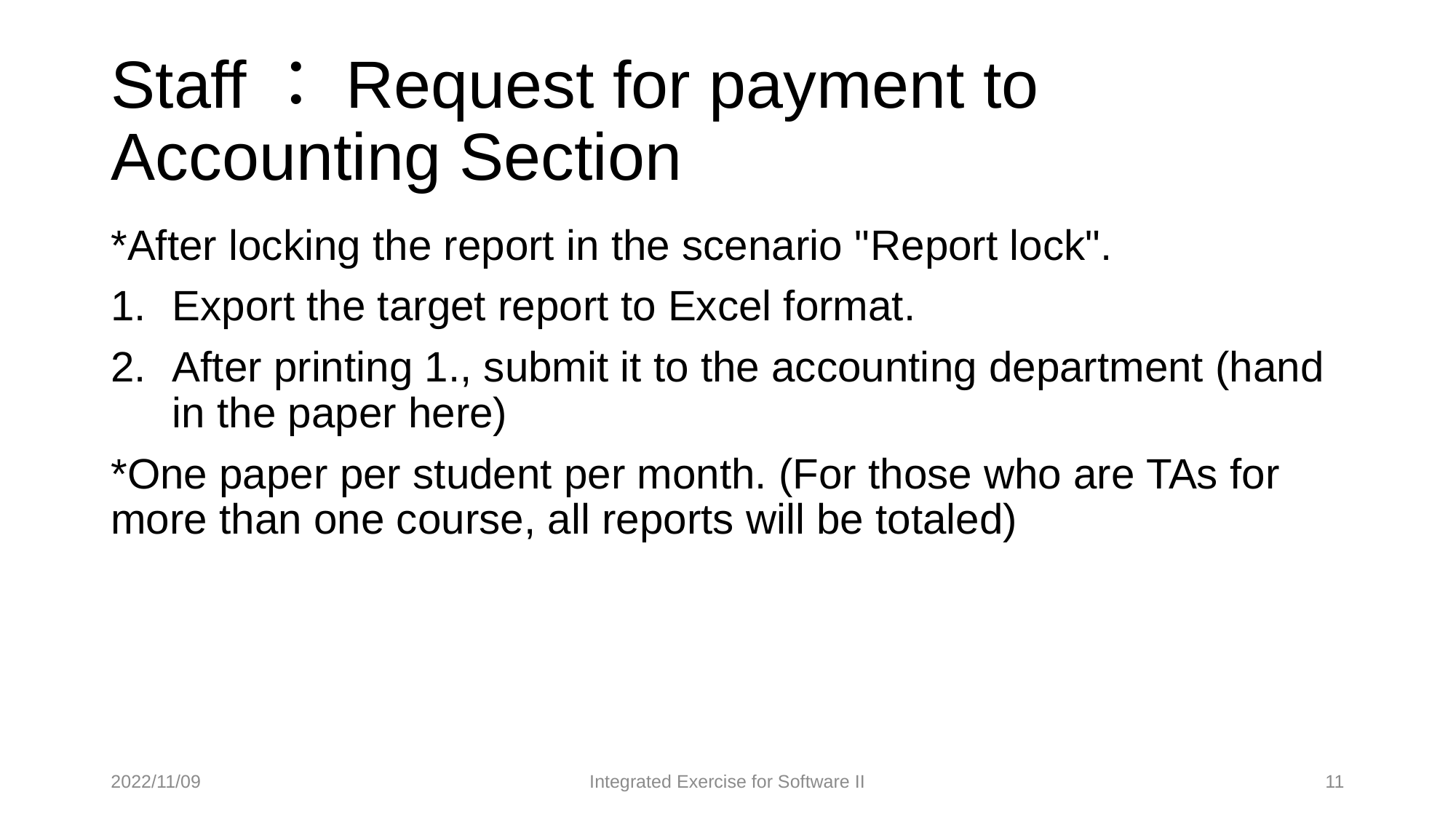

# Staff：Request for payment to Accounting Section
*After locking the report in the scenario "Report lock".
Export the target report to Excel format.
After printing 1., submit it to the accounting department (hand in the paper here)
*One paper per student per month. (For those who are TAs for more than one course, all reports will be totaled)

2022/11/09
Integrated Exercise for Software II
11